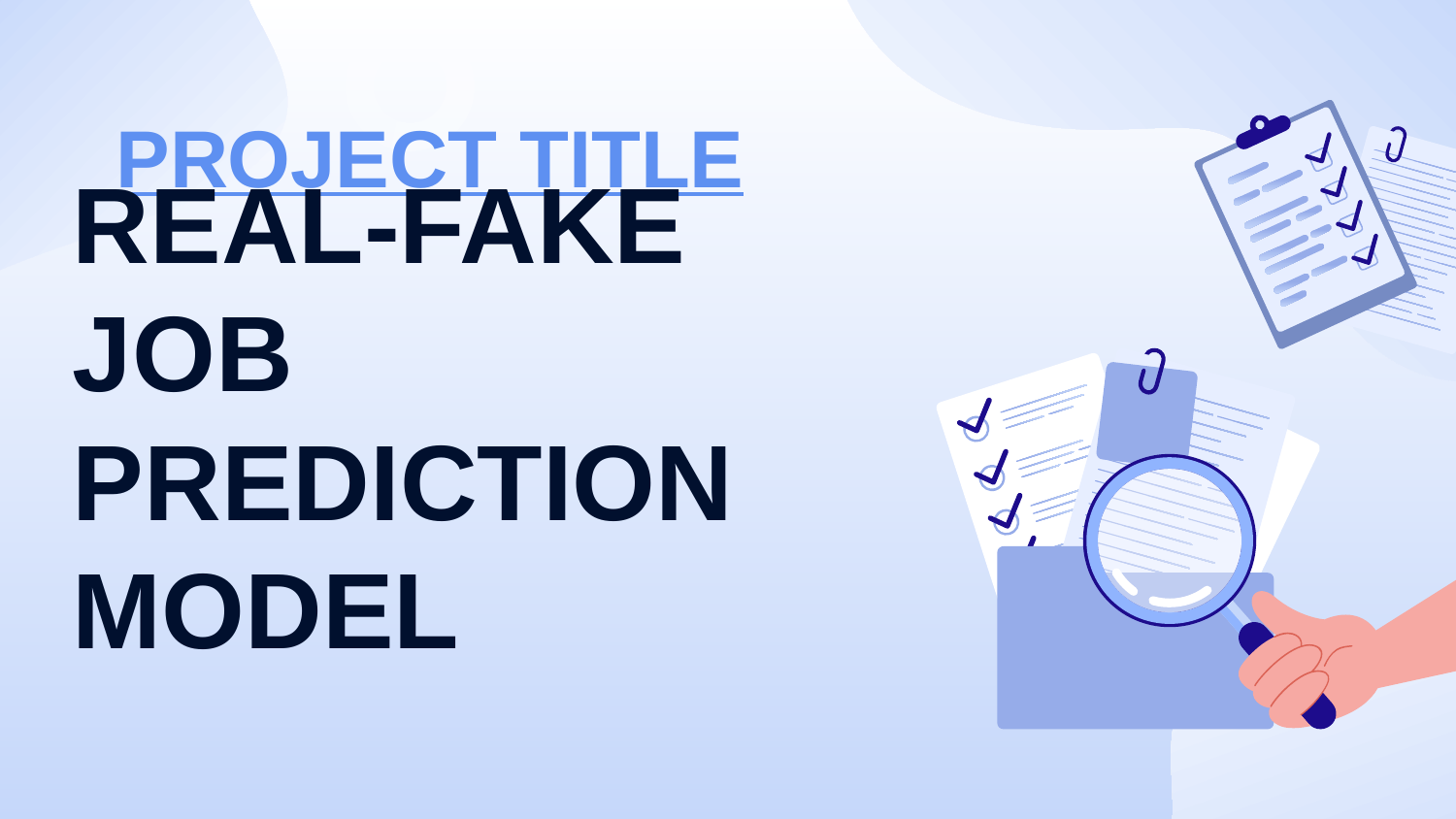

PROJECT TITLE

# REAL-FAKE JOB PREDICTION MODEL